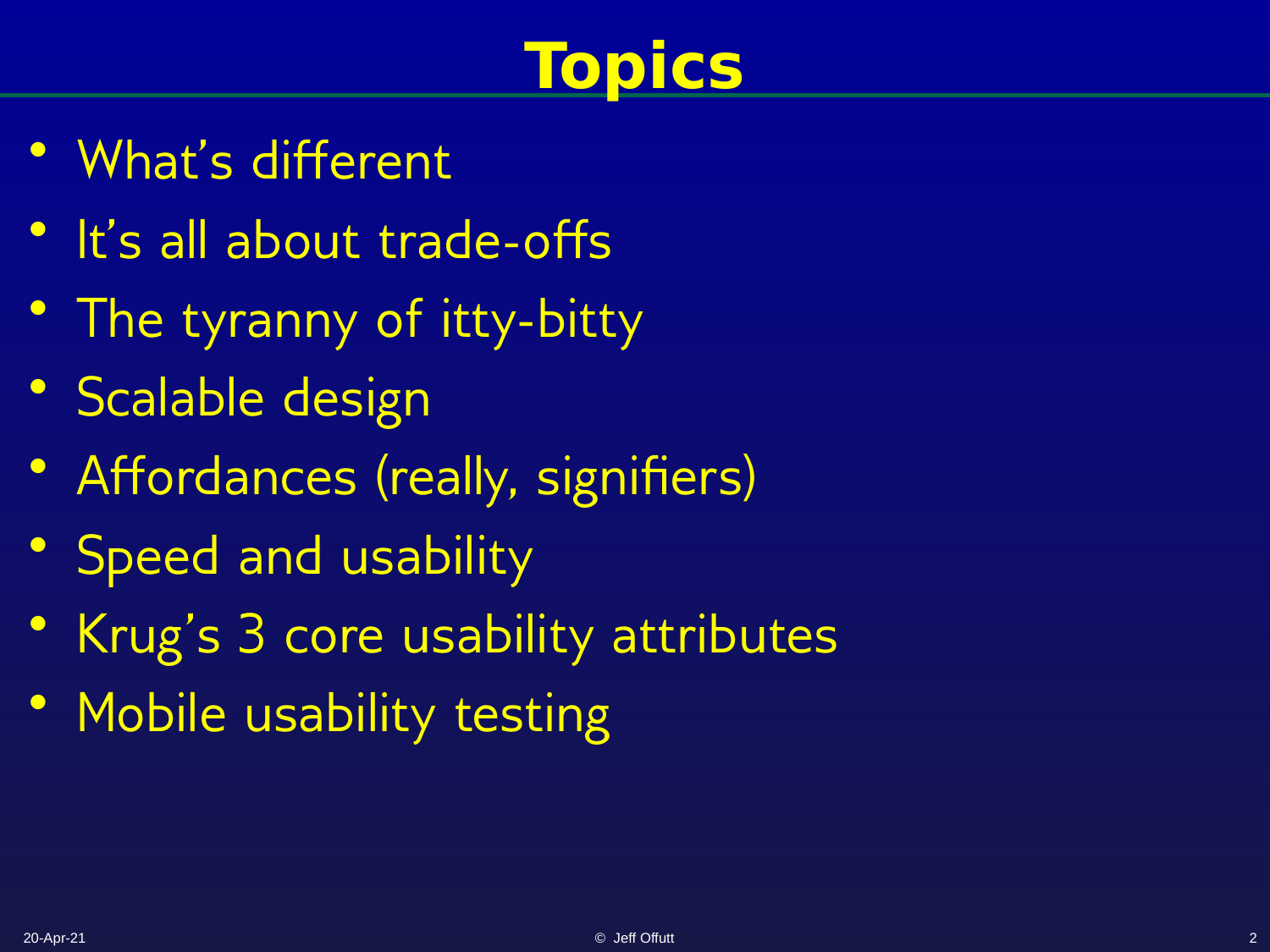

# Topics
What’s different
It’s all about trade-offs
The tyranny of itty-bitty
Scalable design
Affordances (really, signifiers)
Speed and usability
Krug’s 3 core usability attributes
Mobile usability testing
20-Apr-21
©  Jeff Offutt
2